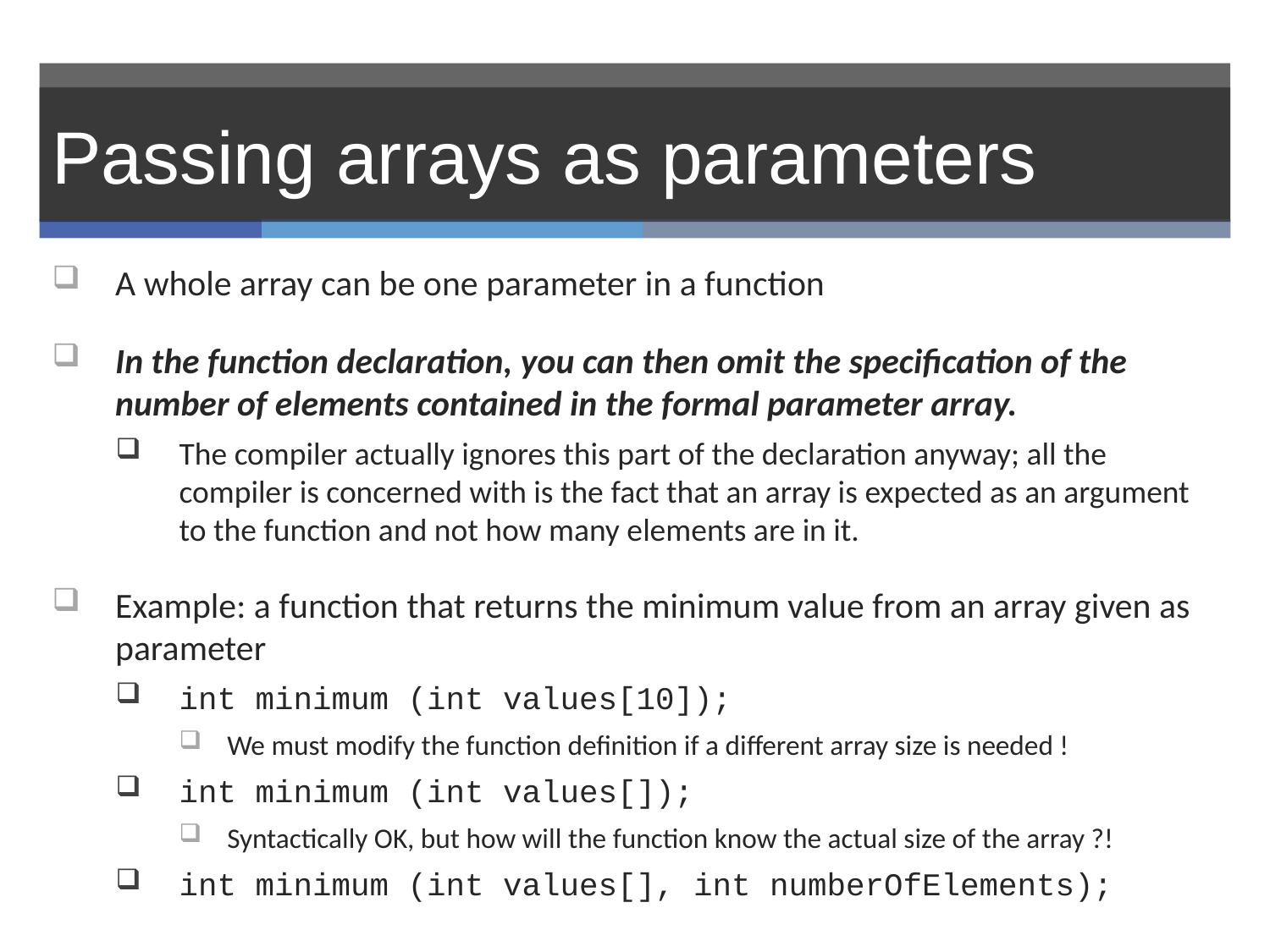

# Passing arrays as parameters
A whole array can be one parameter in a function
In the function declaration, you can then omit the specification of the number of elements contained in the formal parameter array.
The compiler actually ignores this part of the declaration anyway; all the compiler is concerned with is the fact that an array is expected as an argument to the function and not how many elements are in it.
Example: a function that returns the minimum value from an array given as parameter
int minimum (int values[10]);
We must modify the function definition if a different array size is needed !
int minimum (int values[]);
Syntactically OK, but how will the function know the actual size of the array ?!
int minimum (int values[], int numberOfElements);